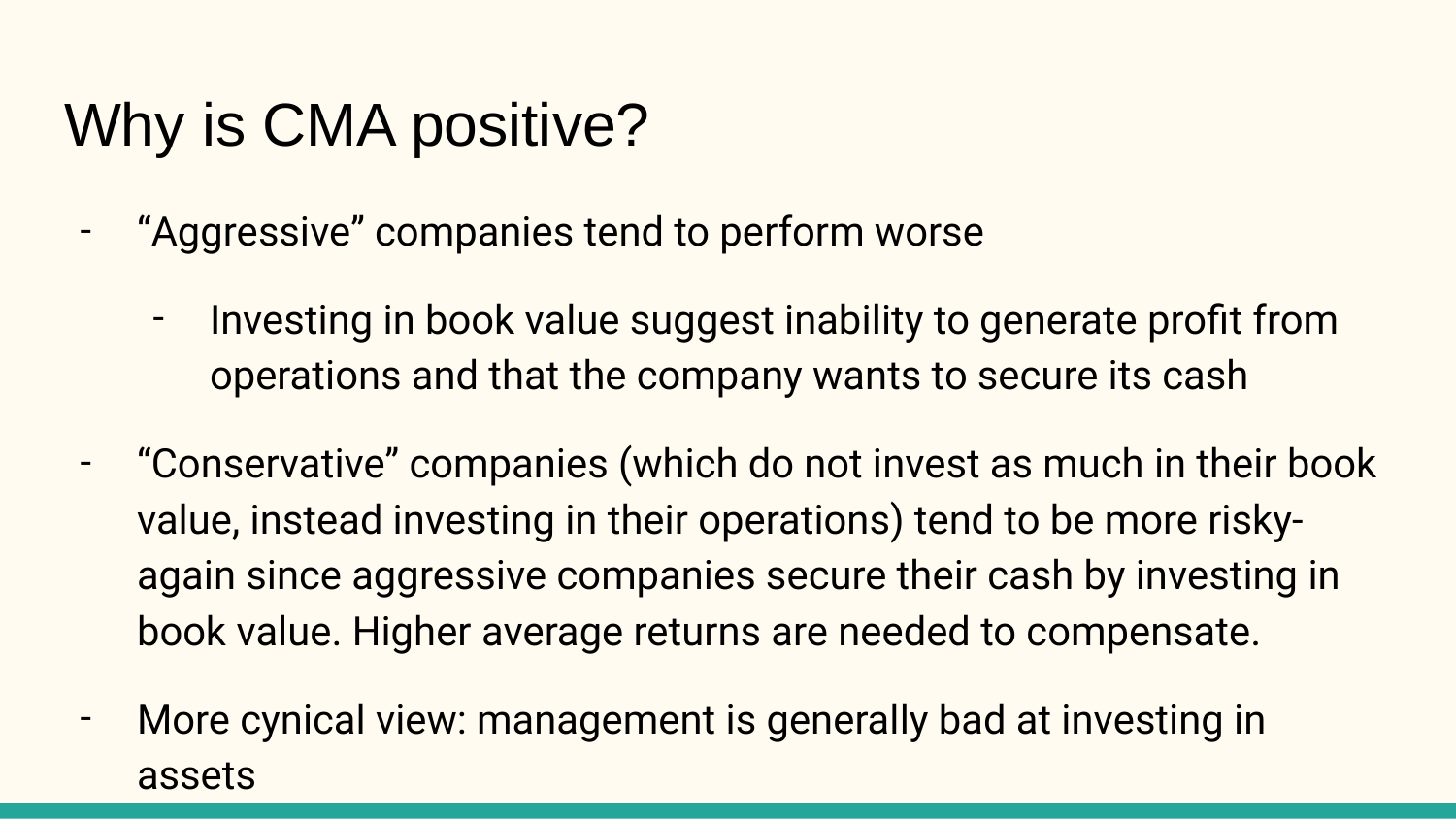

# Why is CMA positive?
“Aggressive” companies tend to perform worse
Investing in book value suggest inability to generate profit from operations and that the company wants to secure its cash
“Conservative” companies (which do not invest as much in their book value, instead investing in their operations) tend to be more risky- again since aggressive companies secure their cash by investing in book value. Higher average returns are needed to compensate.
More cynical view: management is generally bad at investing in assets